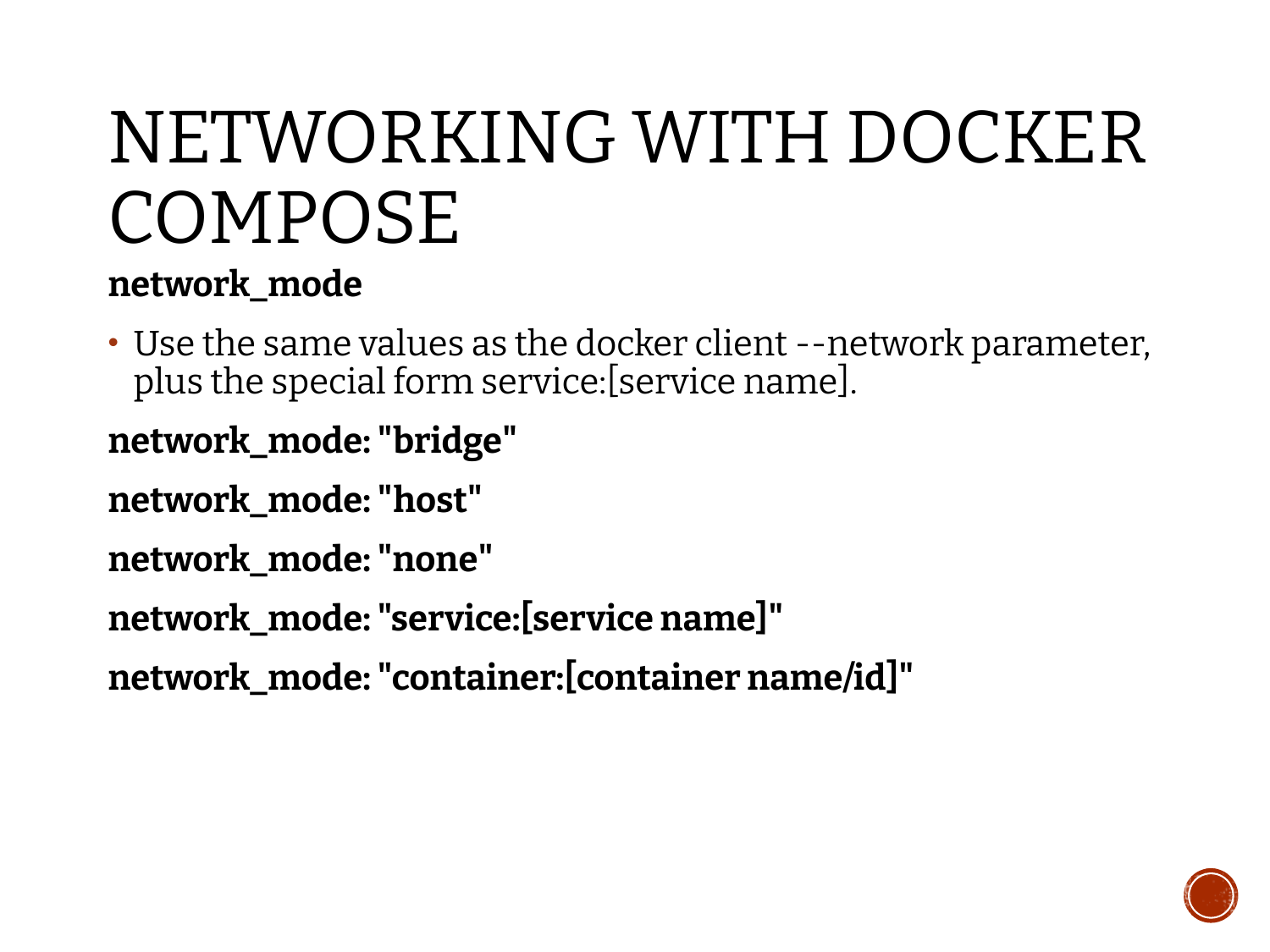

# Networking with Docker Compose
network_mode
Use the same values as the docker client --network parameter, plus the special form service:[service name].
network_mode: "bridge"
network_mode: "host"
network_mode: "none"
network_mode: "service:[service name]"
network_mode: "container:[container name/id]"